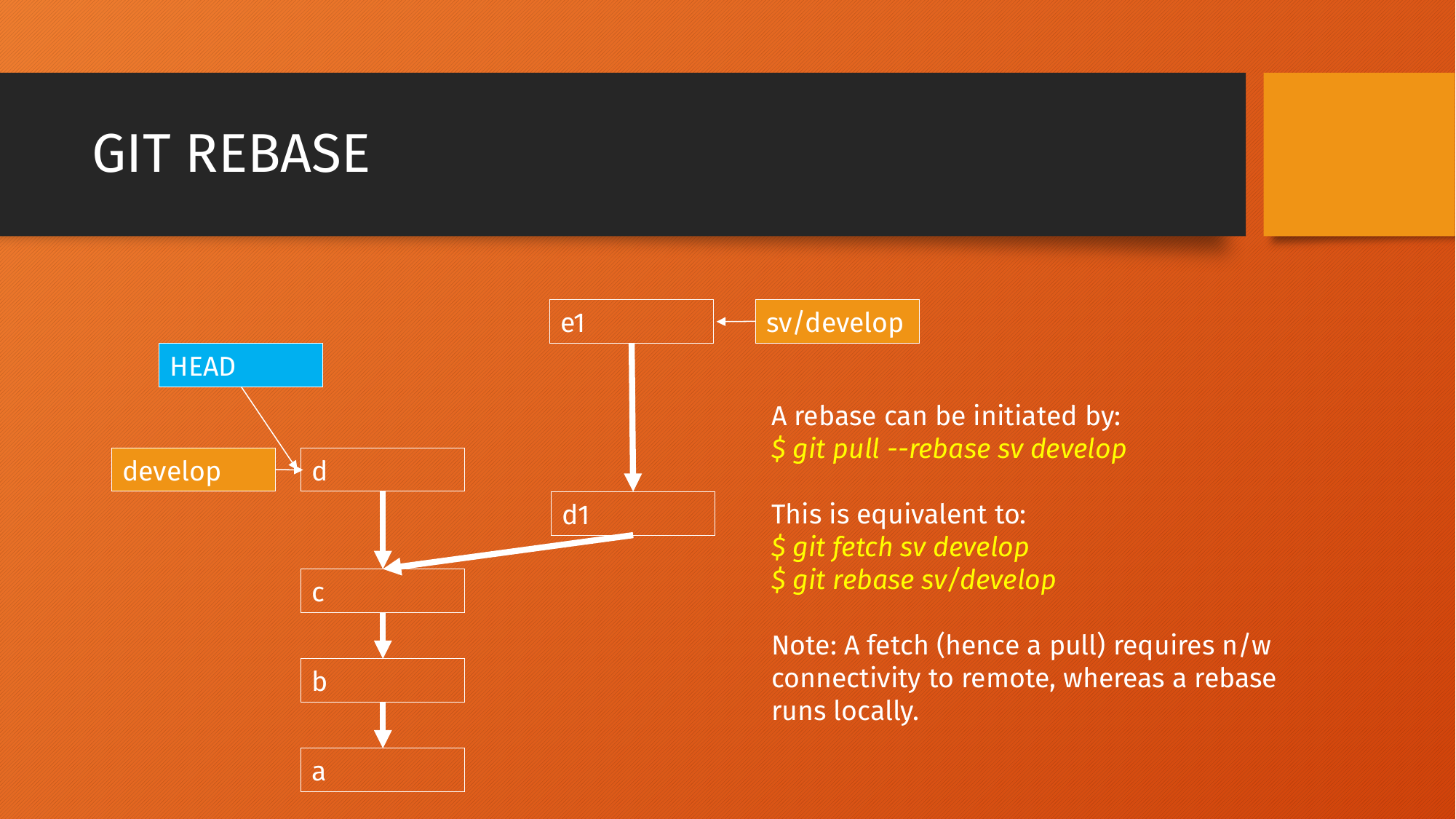

# GIT REBASE
e1
sv/develop
HEAD
A rebase can be initiated by:
$ git pull --rebase sv develop

This is equivalent to:
$ git fetch sv develop
$ git rebase sv/develop

Note: A fetch (hence a pull) requires n/w connectivity to remote, whereas a rebase runs locally.
develop
d
d1
c
b
a